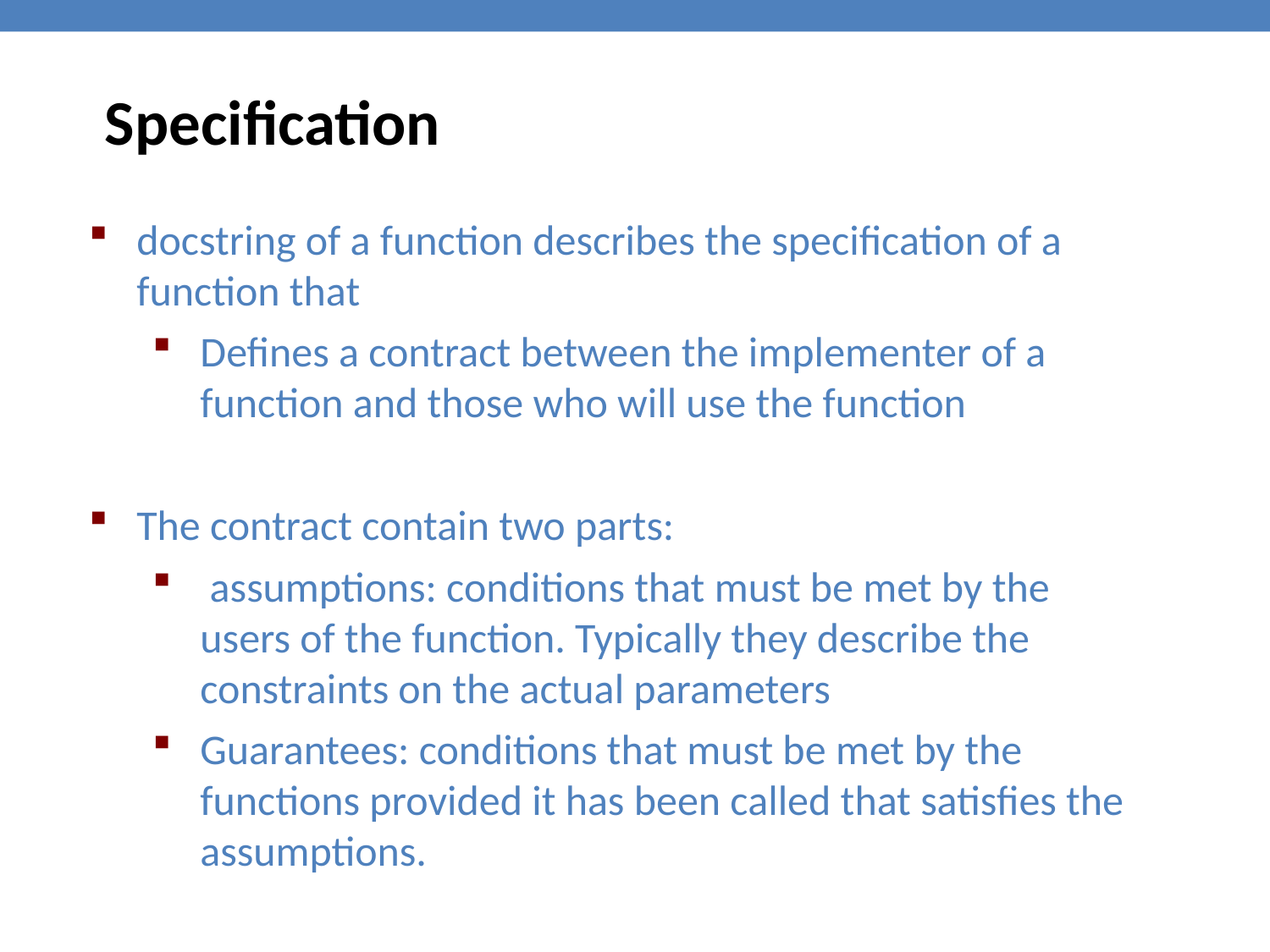

Specification
docstring of a function describes the specification of a function that
Defines a contract between the implementer of a function and those who will use the function

The contract contain two parts:
 assumptions: conditions that must be met by the users of the function. Typically they describe the constraints on the actual parameters
Guarantees: conditions that must be met by the functions provided it has been called that satisfies the assumptions.